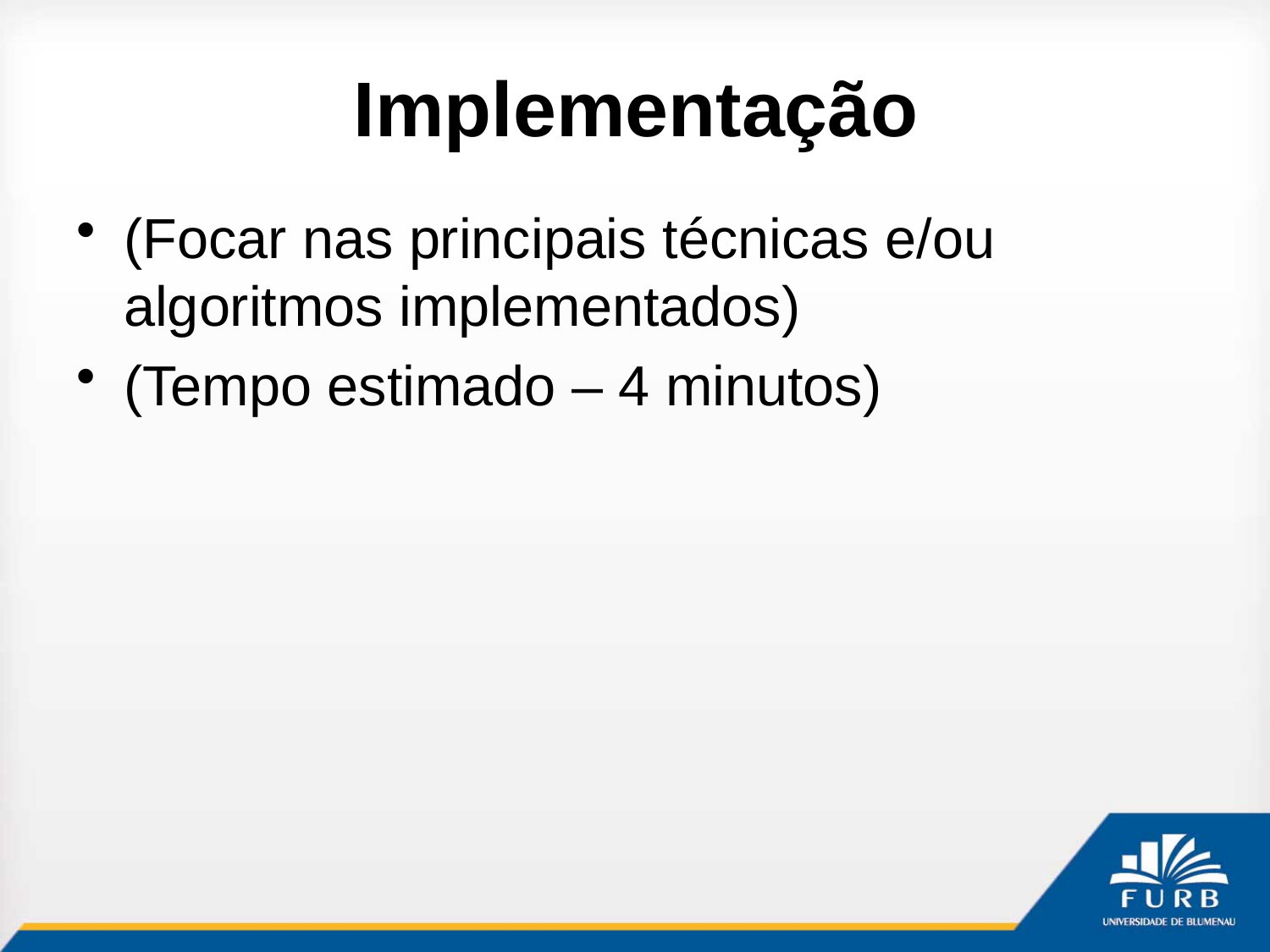

# Implementação
(Focar nas principais técnicas e/ou algoritmos implementados)
(Tempo estimado – 4 minutos)